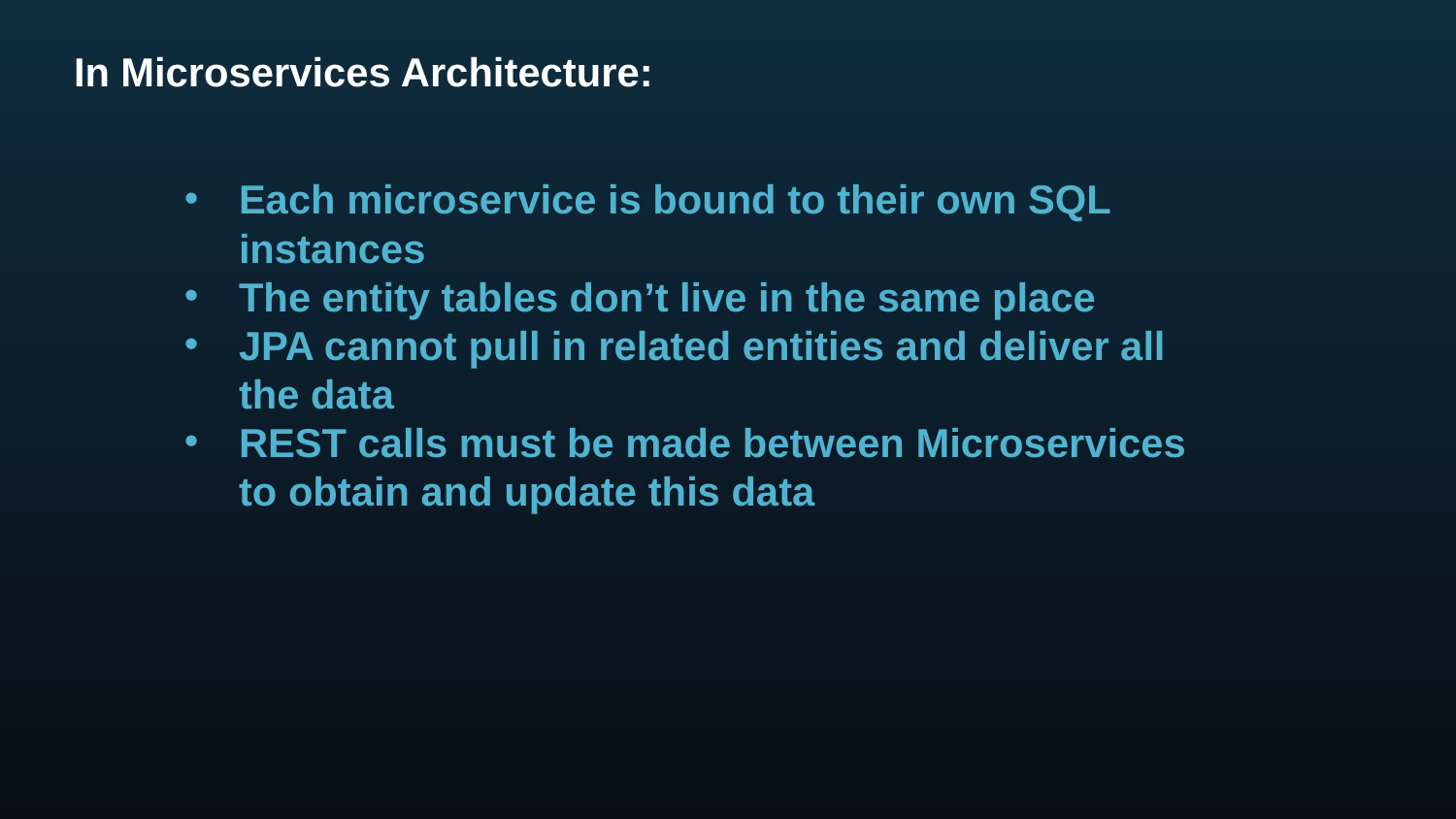

# In Microservices Architecture:
Each microservice is bound to their own SQL instances
The entity tables don’t live in the same place
JPA cannot pull in related entities and deliver all the data
REST calls must be made between Microservices to obtain and update this data